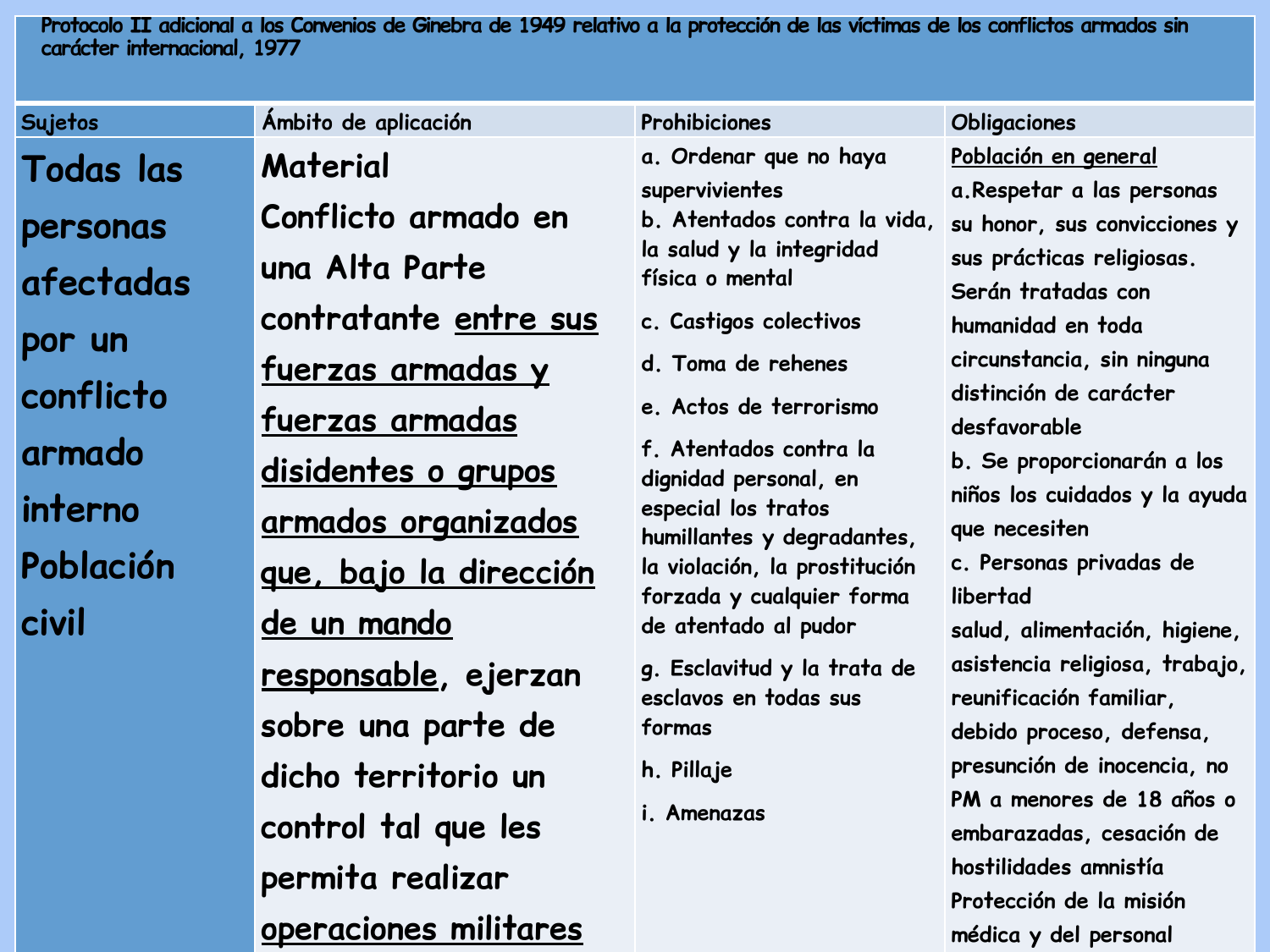

| Protocolo II adicional a los Convenios de Ginebra de 1949 relativo a la protección de las víctimas de los conflictos armados sin carácter internacional, 1977 |  |  |  |
| --- | --- | --- | --- |
| Sujetos | Ámbito de aplicación | Prohibiciones | Obligaciones |
| Todas las personas afectadas por un conflicto armado interno Población civil | Material Conflicto armado en una Alta Parte contratante entre sus fuerzas armadas y fuerzas armadas disidentes o grupos armados organizados que, bajo la dirección de un mando responsable, ejerzan sobre una parte de dicho territorio un control tal que les permita realizar operaciones militares sostenidas y concertadas y aplicar el presente Protocolo  no se aplicará a las situaciones de tensiones internas y de disturbios interiores, tales como los motines, los actos esporádicos y aislados de violencia y otros actos análogos, que no son conflictos armados. | a. Ordenar que no haya supervivientes b. Atentados contra la vida, la salud y la integridad física o mental c. Castigos colectivos d. Toma de rehenes e. Actos de terrorismo f. Atentados contra la dignidad personal, en especial los tratos humillantes y degradantes, la violación, la prostitución forzada y cualquier forma de atentado al pudor g. Esclavitud y la trata de esclavos en todas sus formas h. Pillaje i. Amenazas | Población en general a.Respetar a las personas su honor, sus convicciones y sus prácticas religiosas. Serán tratadas con humanidad en toda circunstancia, sin ninguna distinción de carácter desfavorable b. Se proporcionarán a los niños los cuidados y la ayuda que necesiten c. Personas privadas de libertad   salud, alimentación, higiene, asistencia religiosa, trabajo, reunificación familiar, debido proceso, defensa, presunción de inocencia, no PM a menores de 18 años o embarazadas, cesación de hostilidades amnistía Protección de la misión médica y del personal sanitario y religioso Protección de unidades y de transporte sanitario Respeto al signo distintivo Población civil No objeto de ataques Protección de bienes indispensables para la supervivencia Instalaciones con fuerzas peligrosas Bienes culturales y lugares de culto No desplazamiento forzado Sociedades y Acciones de socorro |